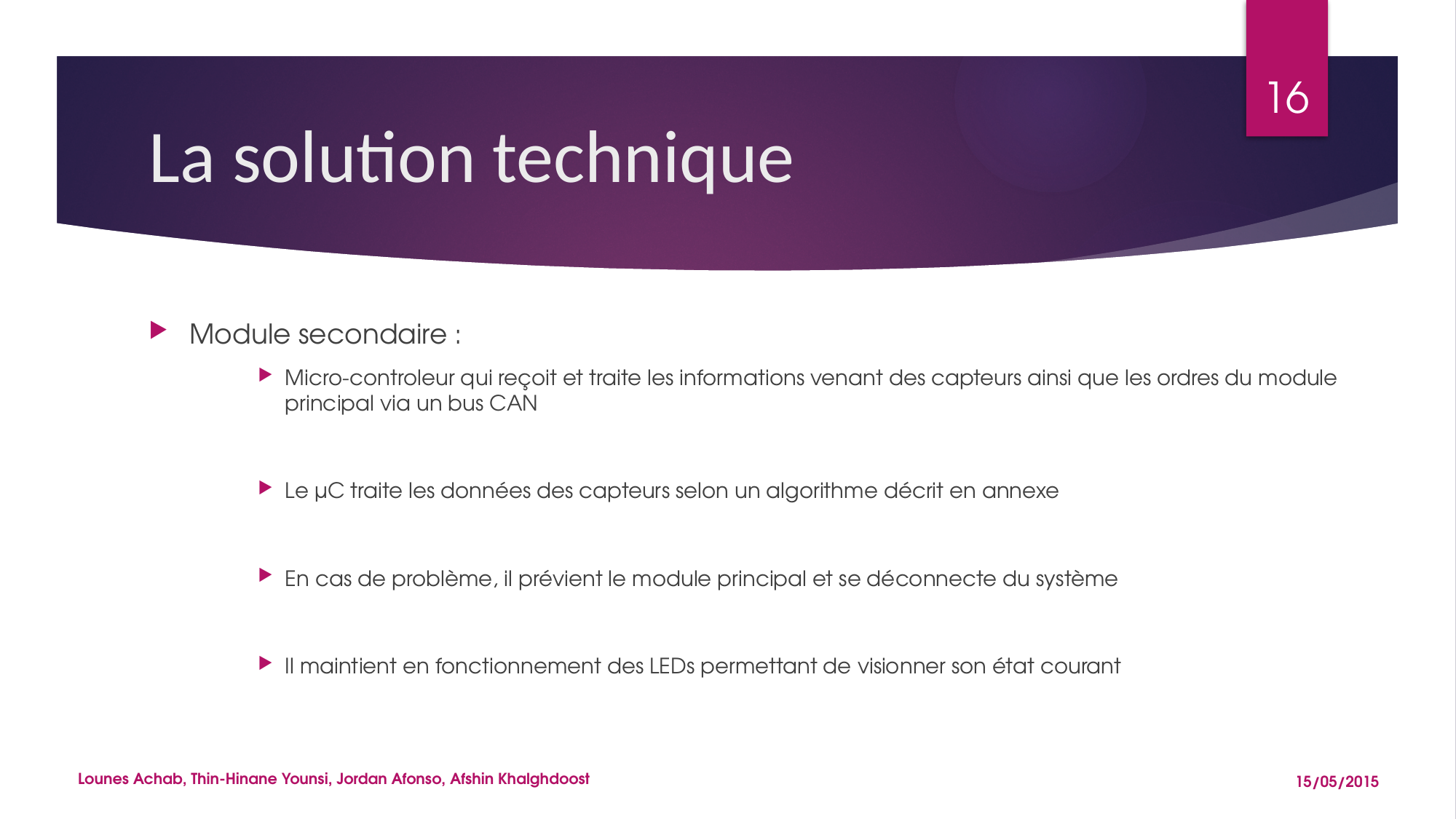

16
# La solution technique
Module secondaire :
Micro-controleur qui reçoit et traite les informations venant des capteurs ainsi que les ordres du module principal via un bus CAN

Le µC traite les données des capteurs selon un algorithme décrit en annexe

En cas de problème, il prévient le module principal et se déconnecte du système

Il maintient en fonctionnement des LEDs permettant de visionner son état courant

Lounes Achab, Thin-Hinane Younsi, Jordan Afonso, Afshin Khalghdoost
15/05/2015